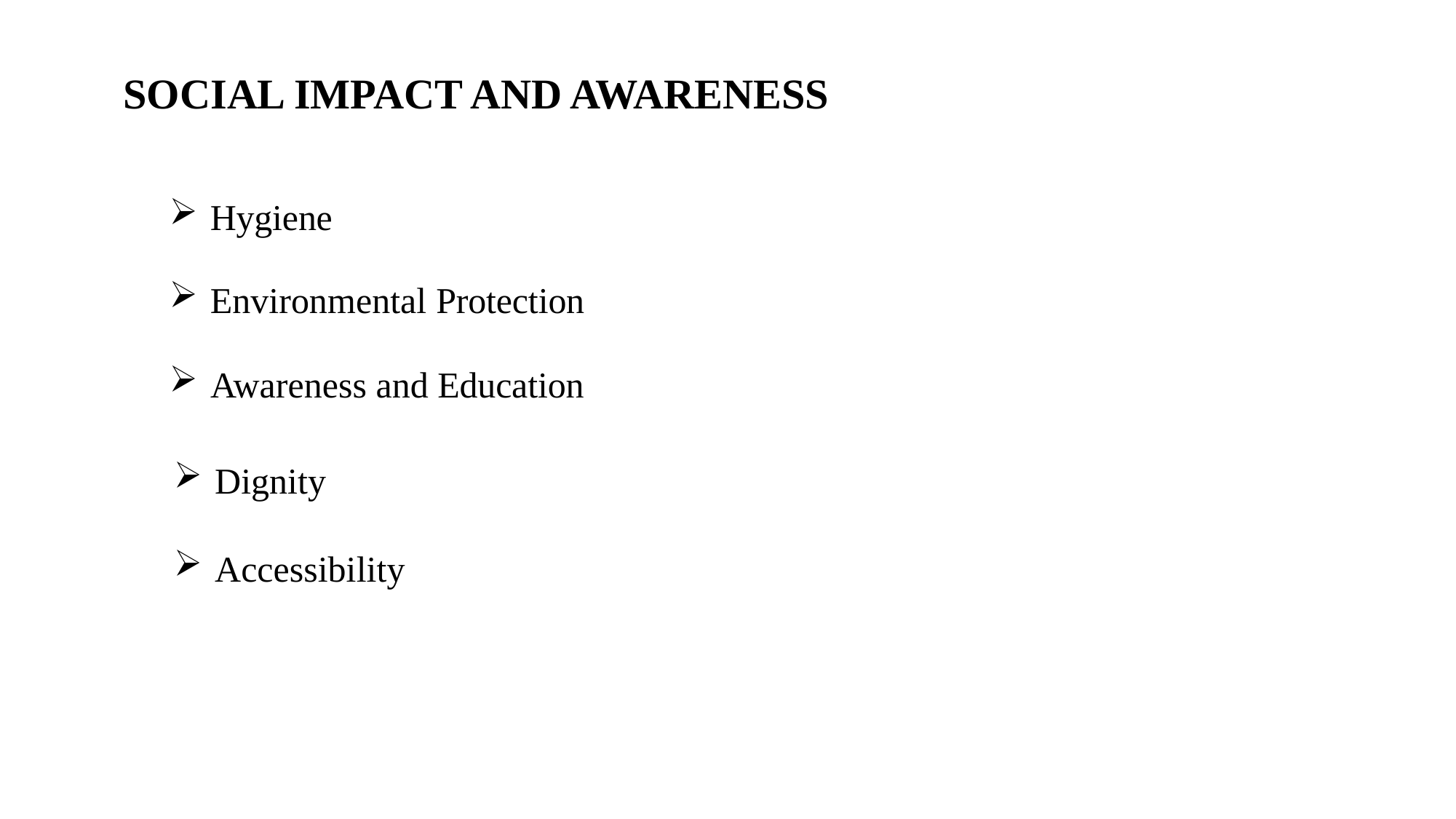

SOCIAL IMPACT AND AWARENESS
Hygiene

Environmental Protection

Awareness and Education

Dignity
Accessibility